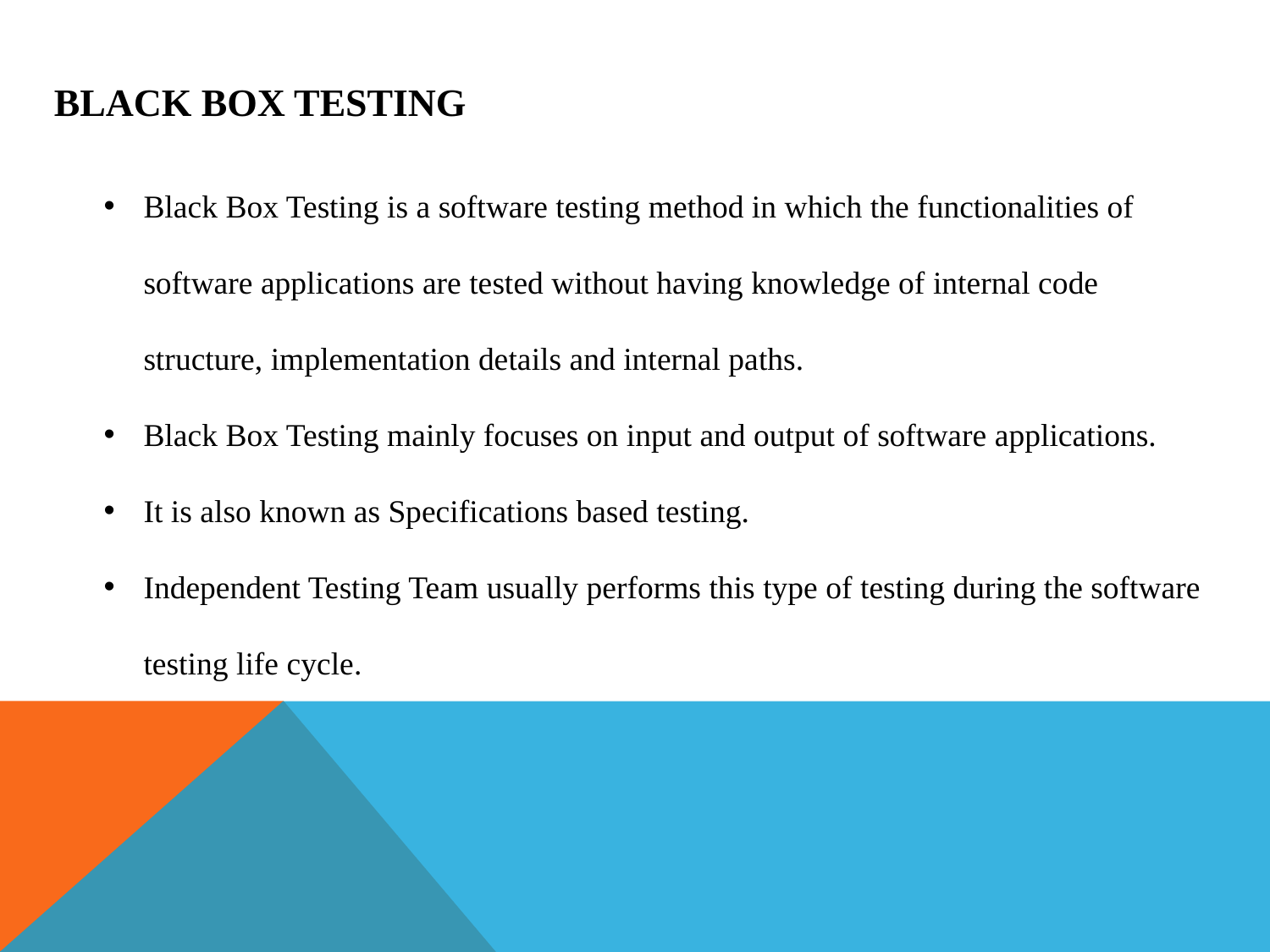

# BLACK Box Testing

Black Box Testing is a software testing method in which the functionalities of software applications are tested without having knowledge of internal code structure, implementation details and internal paths.
Black Box Testing mainly focuses on input and output of software applications.
It is also known as Specifications based testing.
Independent Testing Team usually performs this type of testing during the software testing life cycle.